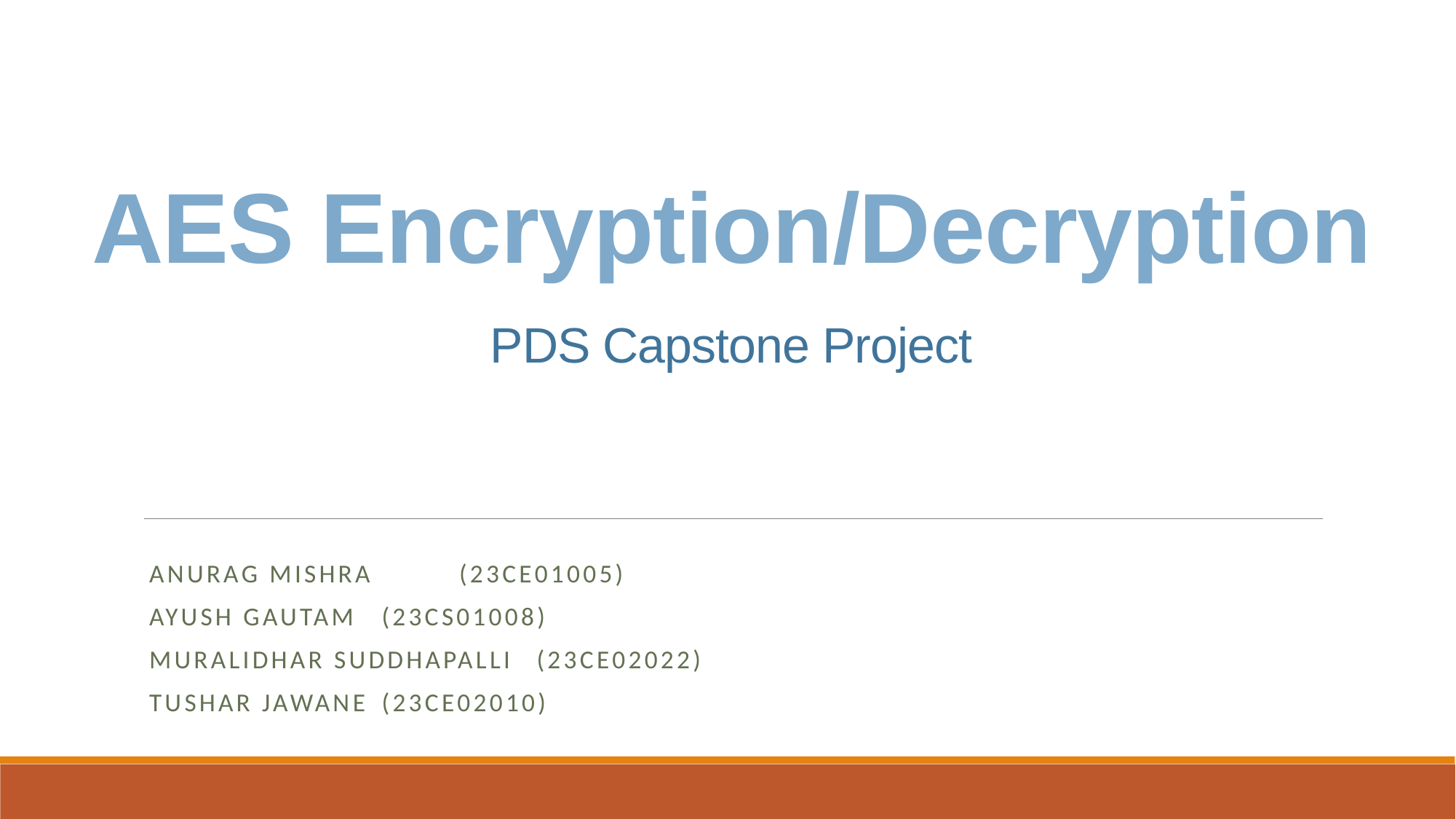

# AES Encryption/Decryption PDS Capstone Project
Anurag Mishra 		(23CE01005)
Ayush Gautam 			(23CS01008)
Muralidhar Suddhapalli 	(23CE02022)
Tushar Jawane 		(23CE02010)